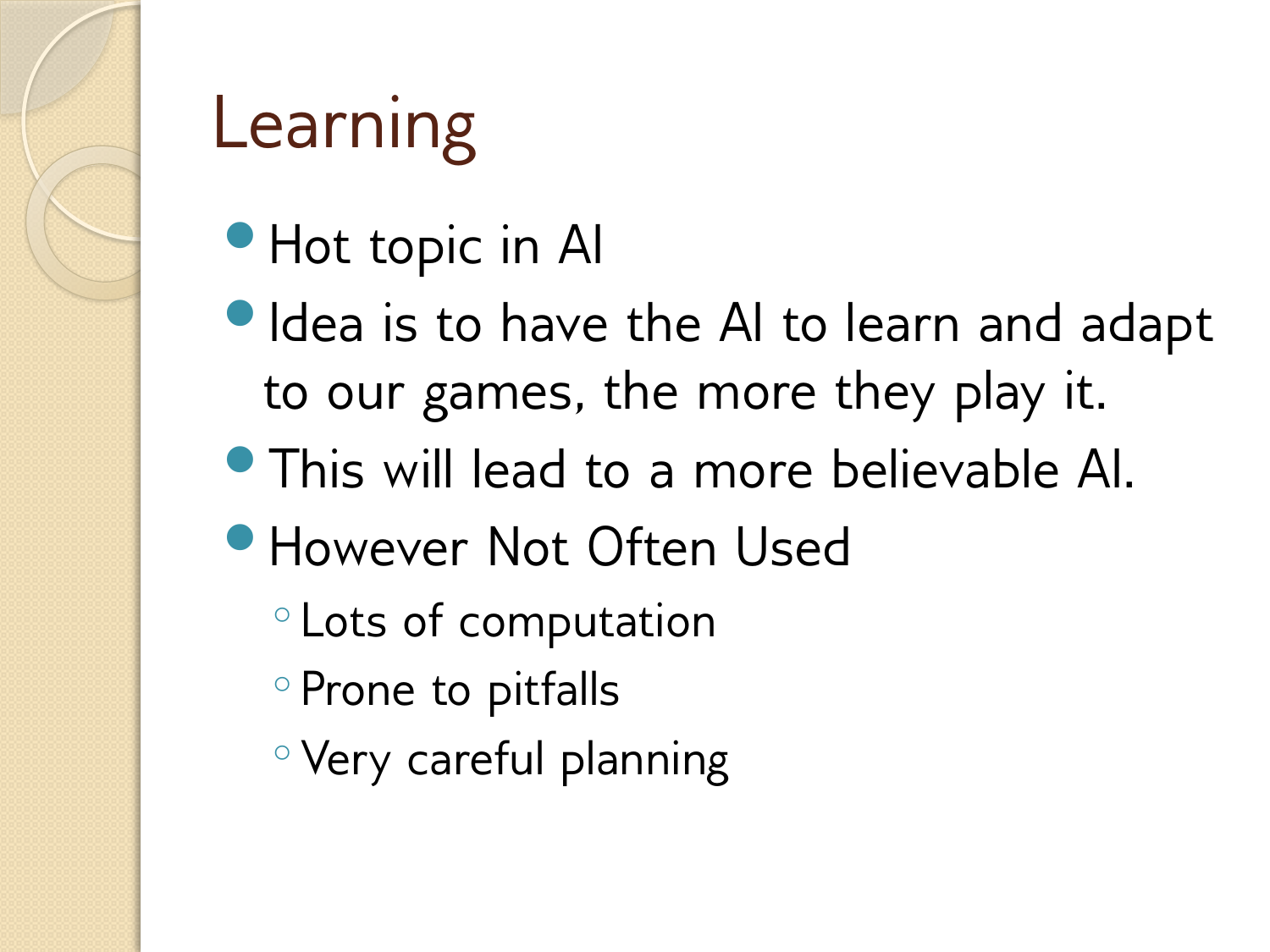

# Learning
Hot topic in AI
Idea is to have the AI to learn and adapt to our games, the more they play it.
This will lead to a more believable AI.
However Not Often Used
Lots of computation
Prone to pitfalls
Very careful planning